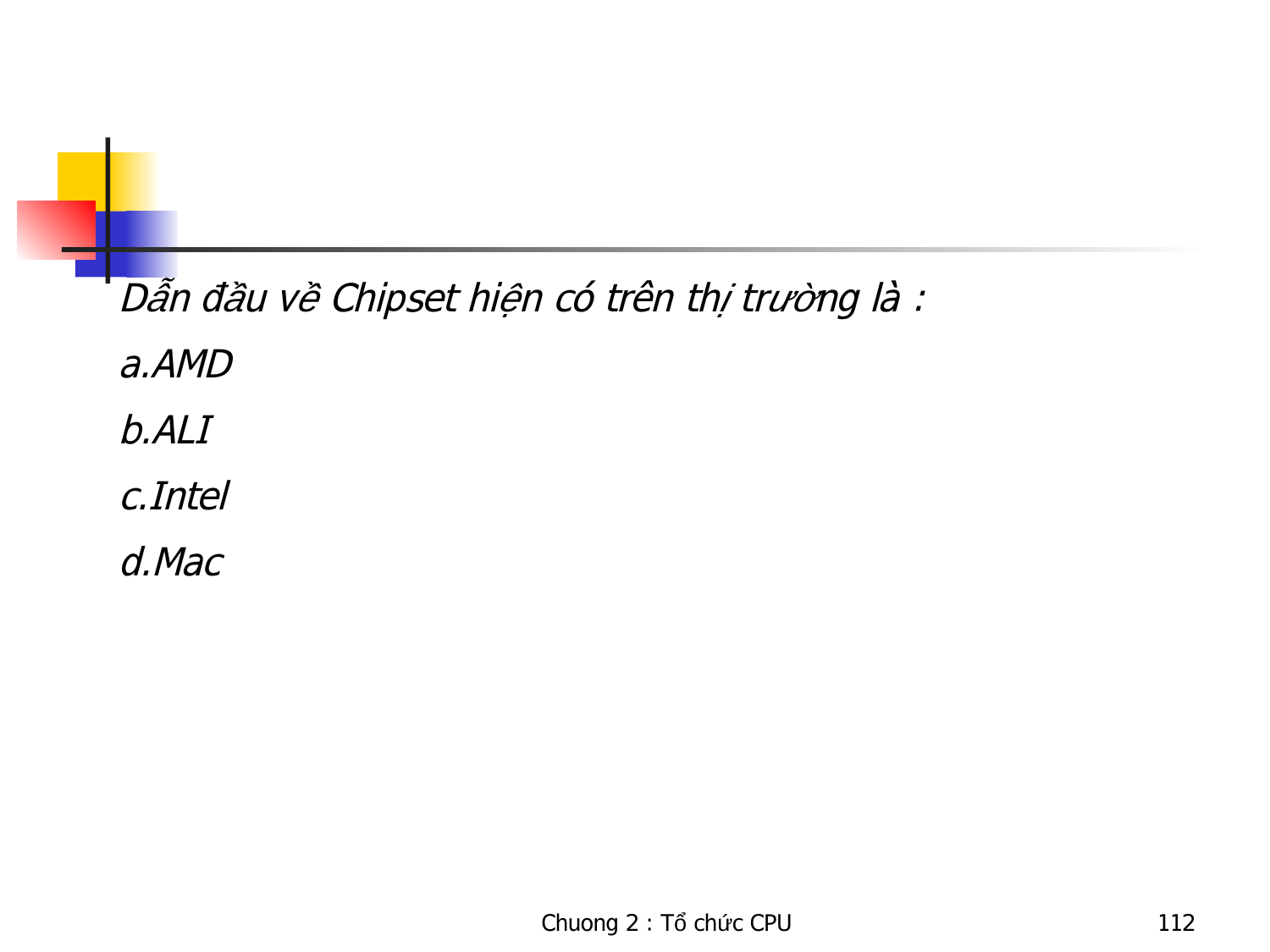

Dẫn đầu về Chipset hiện có trên thị trường là :
a.AMD
b.ALI
c.Intel
d.Mac
Chuong 2 : Tổ chức CPU
112